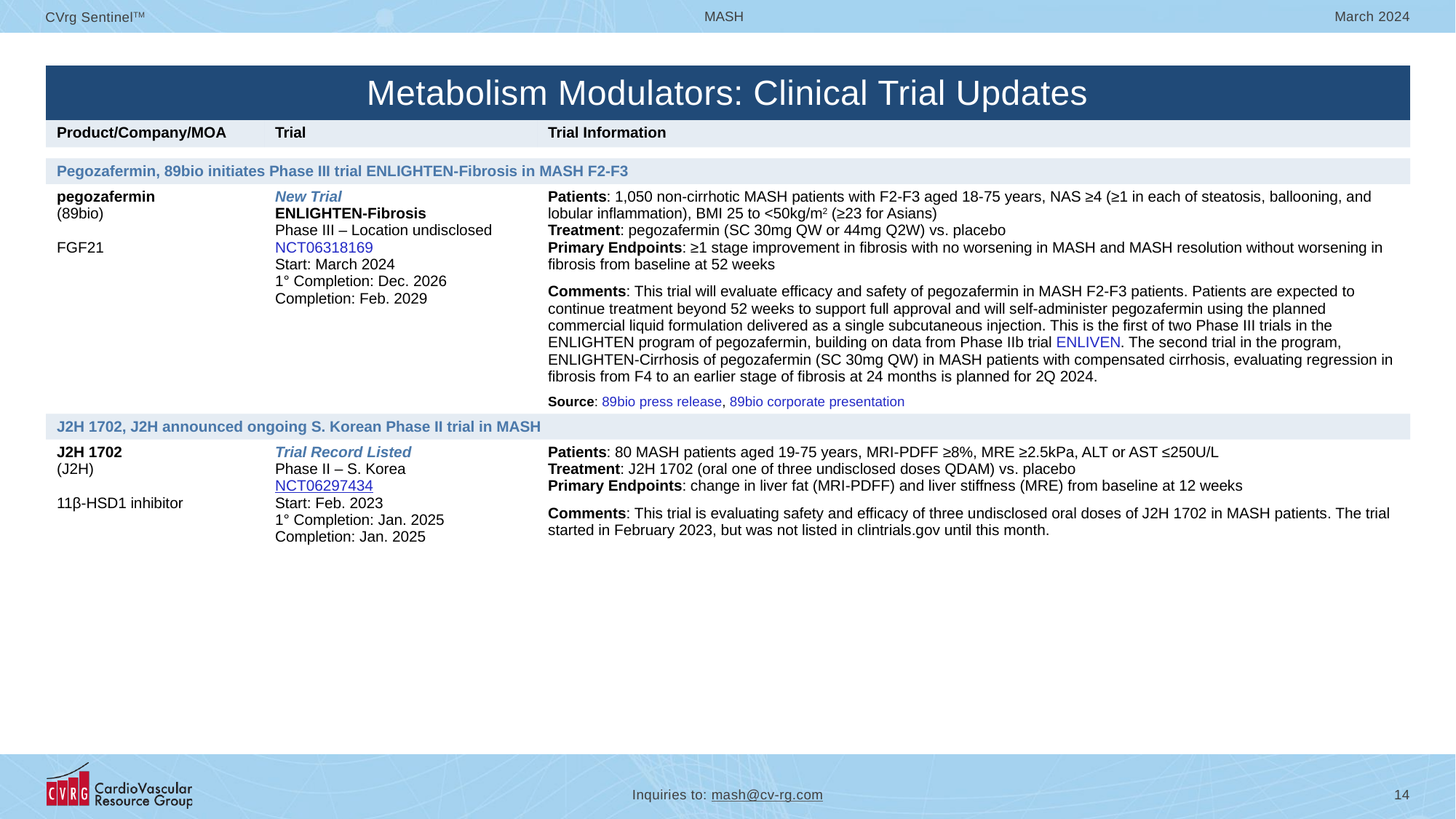

| Metabolism Modulators: Clinical Trial Updates |  |  |
| --- | --- | --- |
| Product/Company/MOA | Trial | Trial Information |
|  |  |  |
| Pegozafermin, 89bio initiates Phase III trial ENLIGHTEN-Fibrosis in MASH F2-F3 |  |  |
| pegozafermin (89bio) FGF21 | New Trial ENLIGHTEN-Fibrosis Phase III – Location undisclosed NCT06318169 Start: March 2024 1° Completion: Dec. 2026 Completion: Feb. 2029 | Patients: 1,050 non-cirrhotic MASH patients with F2-F3 aged 18-75 years, NAS ≥4 (≥1 in each of steatosis, ballooning, and lobular inflammation), BMI 25 to <50kg/m2 (≥23 for Asians) Treatment: pegozafermin (SC 30mg QW or 44mg Q2W) vs. placebo Primary Endpoints: ≥1 stage improvement in fibrosis with no worsening in MASH and MASH resolution without worsening in fibrosis from baseline at 52 weeks Comments: This trial will evaluate efficacy and safety of pegozafermin in MASH F2-F3 patients. Patients are expected to continue treatment beyond 52 weeks to support full approval and will self-administer pegozafermin using the planned commercial liquid formulation delivered as a single subcutaneous injection. This is the first of two Phase III trials in the ENLIGHTEN program of pegozafermin, building on data from Phase IIb trial ENLIVEN. The second trial in the program, ENLIGHTEN-Cirrhosis of pegozafermin (SC 30mg QW) in MASH patients with compensated cirrhosis, evaluating regression in fibrosis from F4 to an earlier stage of fibrosis at 24 months is planned for 2Q 2024. Source: 89bio press release, 89bio corporate presentation |
| J2H 1702, J2H announced ongoing S. Korean Phase II trial in MASH |  |  |
| J2H 1702 (J2H) 11β-HSD1 inhibitor | Trial Record Listed Phase II – S. Korea NCT06297434 Start: Feb. 2023 1° Completion: Jan. 2025 Completion: Jan. 2025 | Patients: 80 MASH patients aged 19-75 years, MRI-PDFF ≥8%, MRE ≥2.5kPa, ALT or AST ≤250U/L Treatment: J2H 1702 (oral one of three undisclosed doses QDAM) vs. placebo Primary Endpoints: change in liver fat (MRI-PDFF) and liver stiffness (MRE) from baseline at 12 weeks Comments: This trial is evaluating safety and efficacy of three undisclosed oral doses of J2H 1702 in MASH patients. The trial started in February 2023, but was not listed in clintrials.gov until this month. |